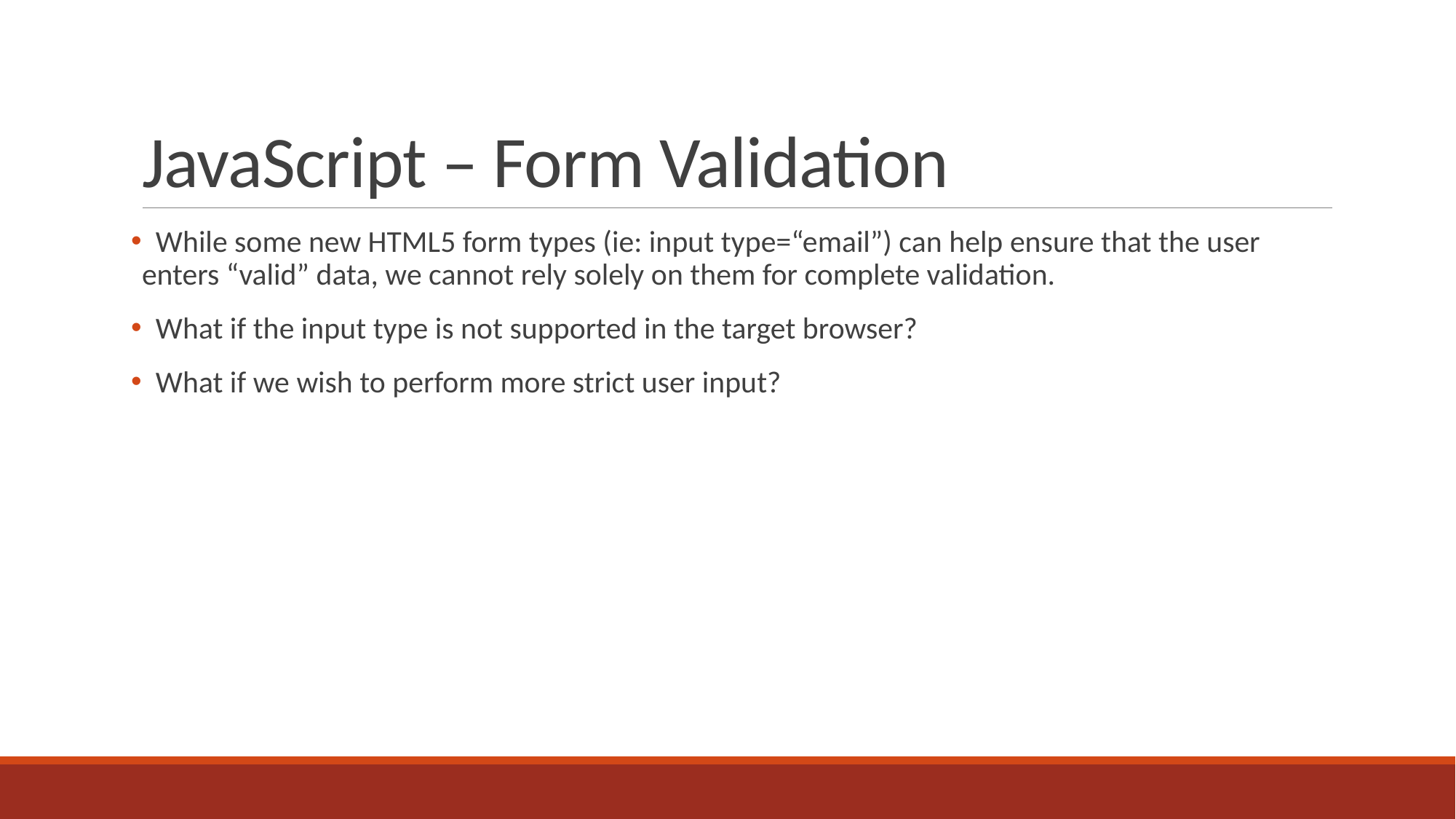

# JavaScript – Form Validation
  While some new HTML5 form types (ie: input type=“email”) can help ensure that the user enters “valid” data, we cannot rely solely on them for complete validation.
  What if the input type is not supported in the target browser?
  What if we wish to perform more strict user input?